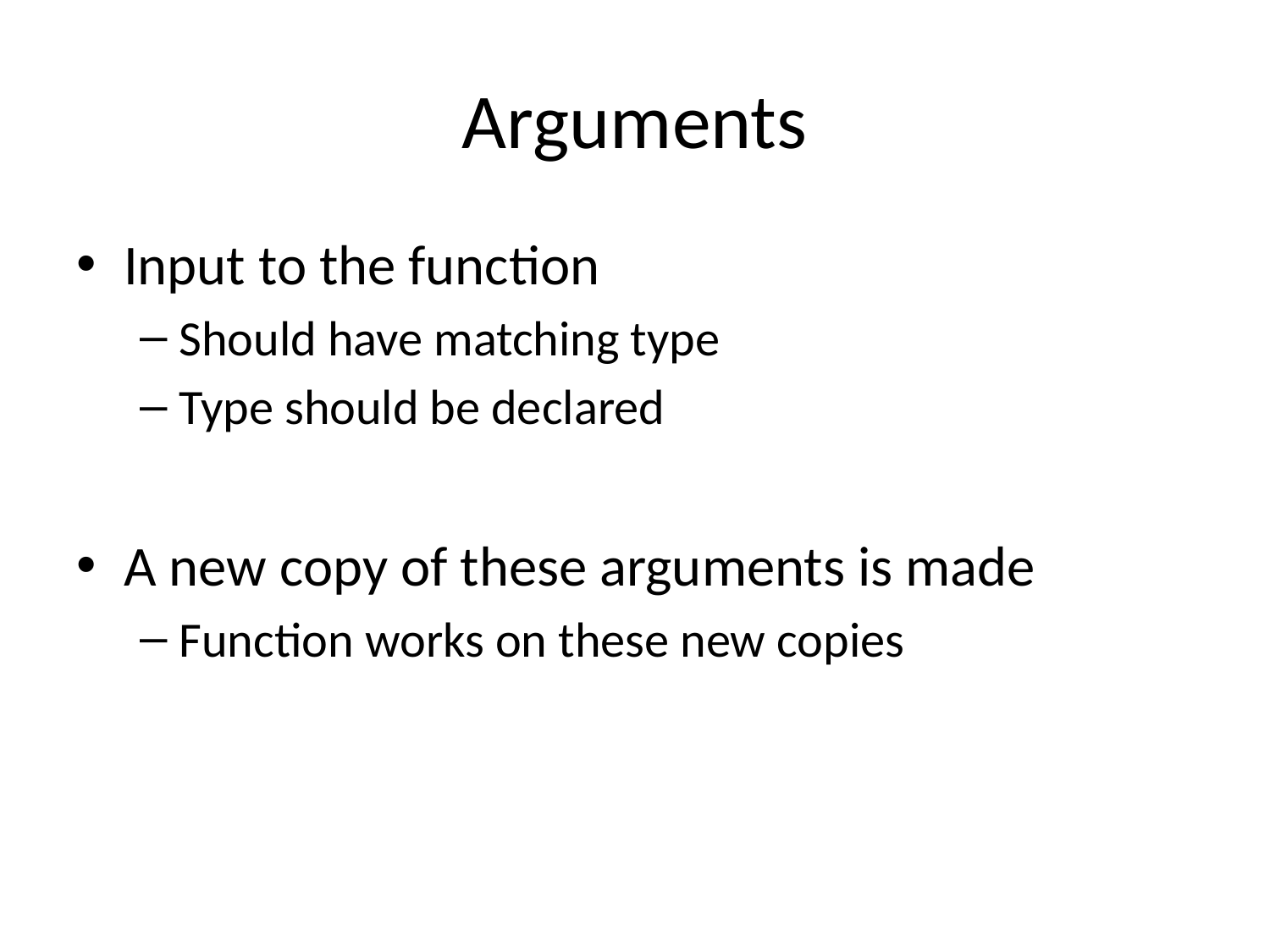

# Arguments
Input to the function
Should have matching type
Type should be declared

A new copy of these arguments is made
Function works on these new copies